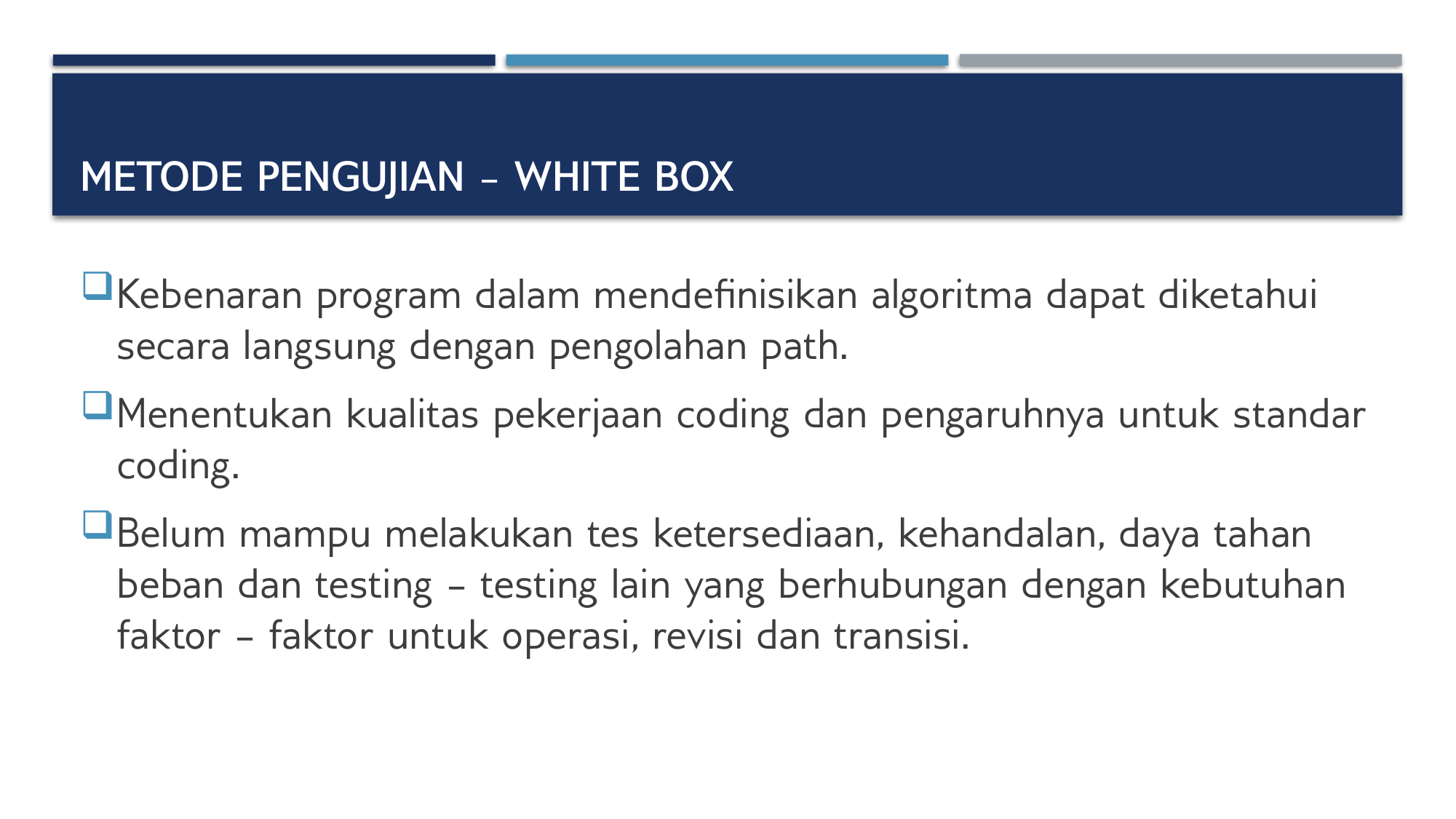

# Metode Pengujian – white box
Kebenaran program dalam mendefinisikan algoritma dapat diketahui secara langsung dengan pengolahan path.
Menentukan kualitas pekerjaan coding dan pengaruhnya untuk standar coding.
Belum mampu melakukan tes ketersediaan, kehandalan, daya tahan beban dan testing – testing lain yang berhubungan dengan kebutuhan faktor – faktor untuk operasi, revisi dan transisi.